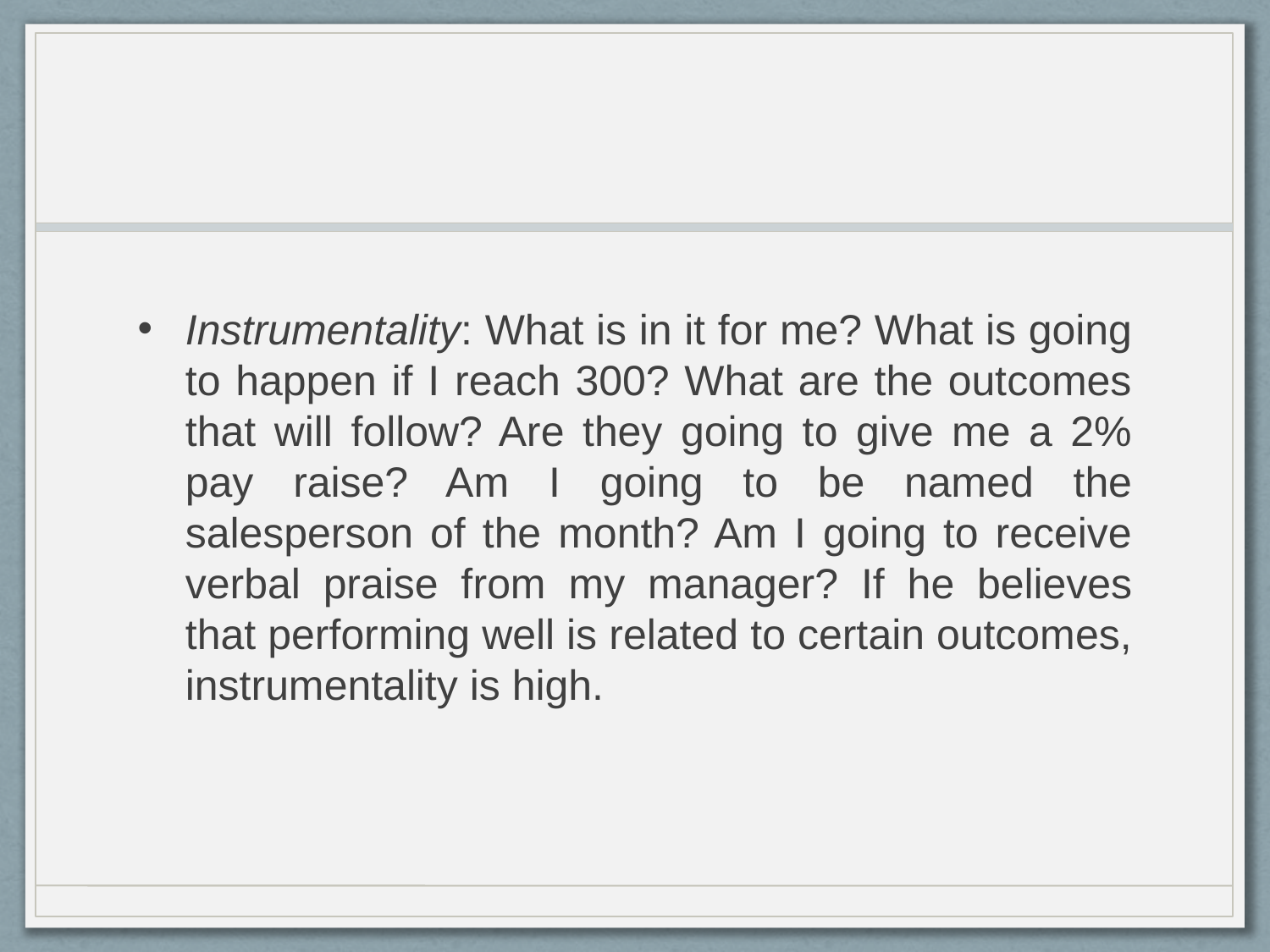

#
Instrumentality: What is in it for me? What is going to happen if I reach 300? What are the outcomes that will follow? Are they going to give me a 2% pay raise? Am I going to be named the salesperson of the month? Am I going to receive verbal praise from my manager? If he believes that performing well is related to certain outcomes, instrumentality is high.